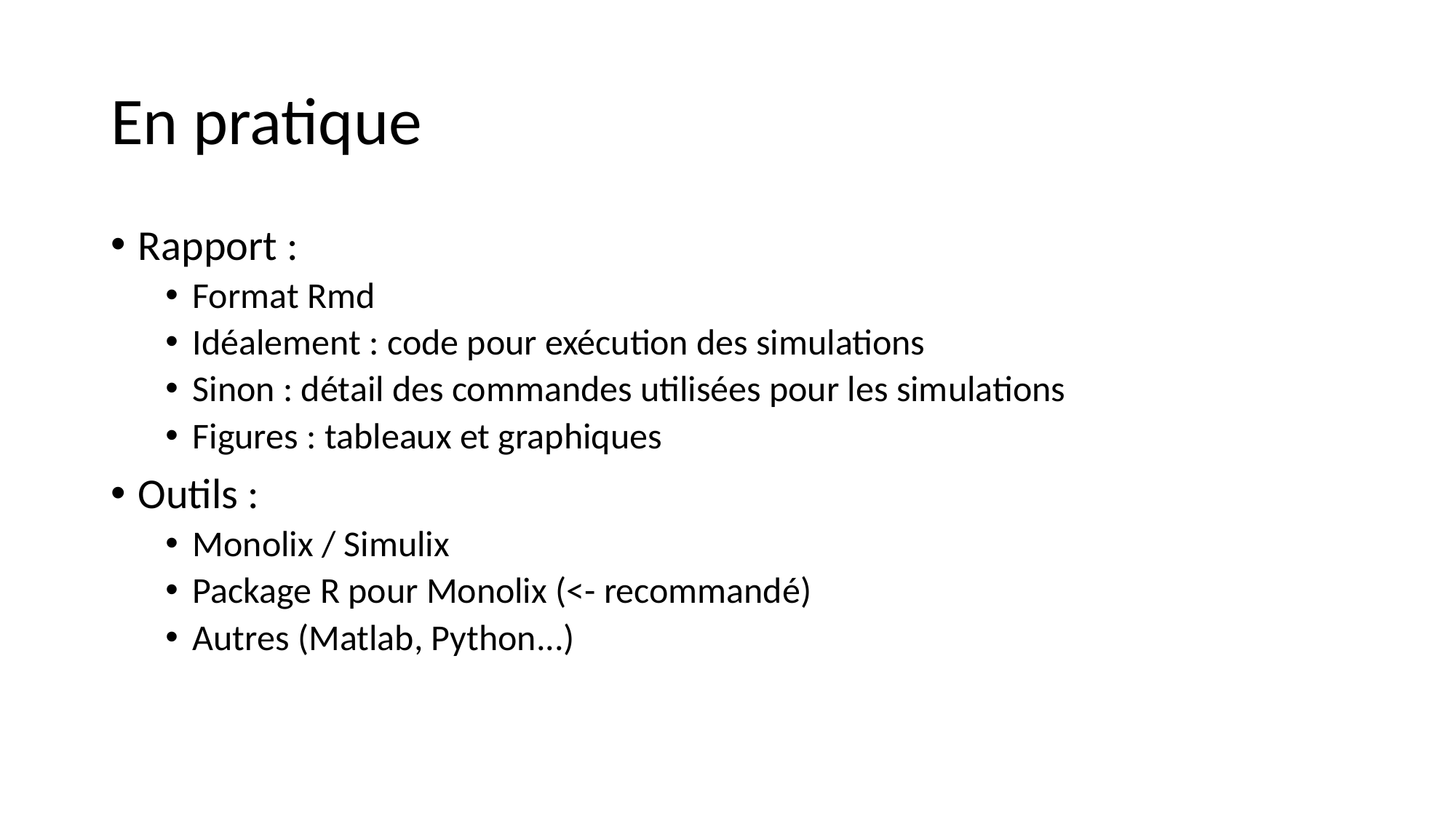

En pratique
Rapport :
Format Rmd
Idéalement : code pour exécution des simulations
Sinon : détail des commandes utilisées pour les simulations
Figures : tableaux et graphiques
Outils :
Monolix / Simulix
Package R pour Monolix (<- recommandé)
Autres (Matlab, Python...)